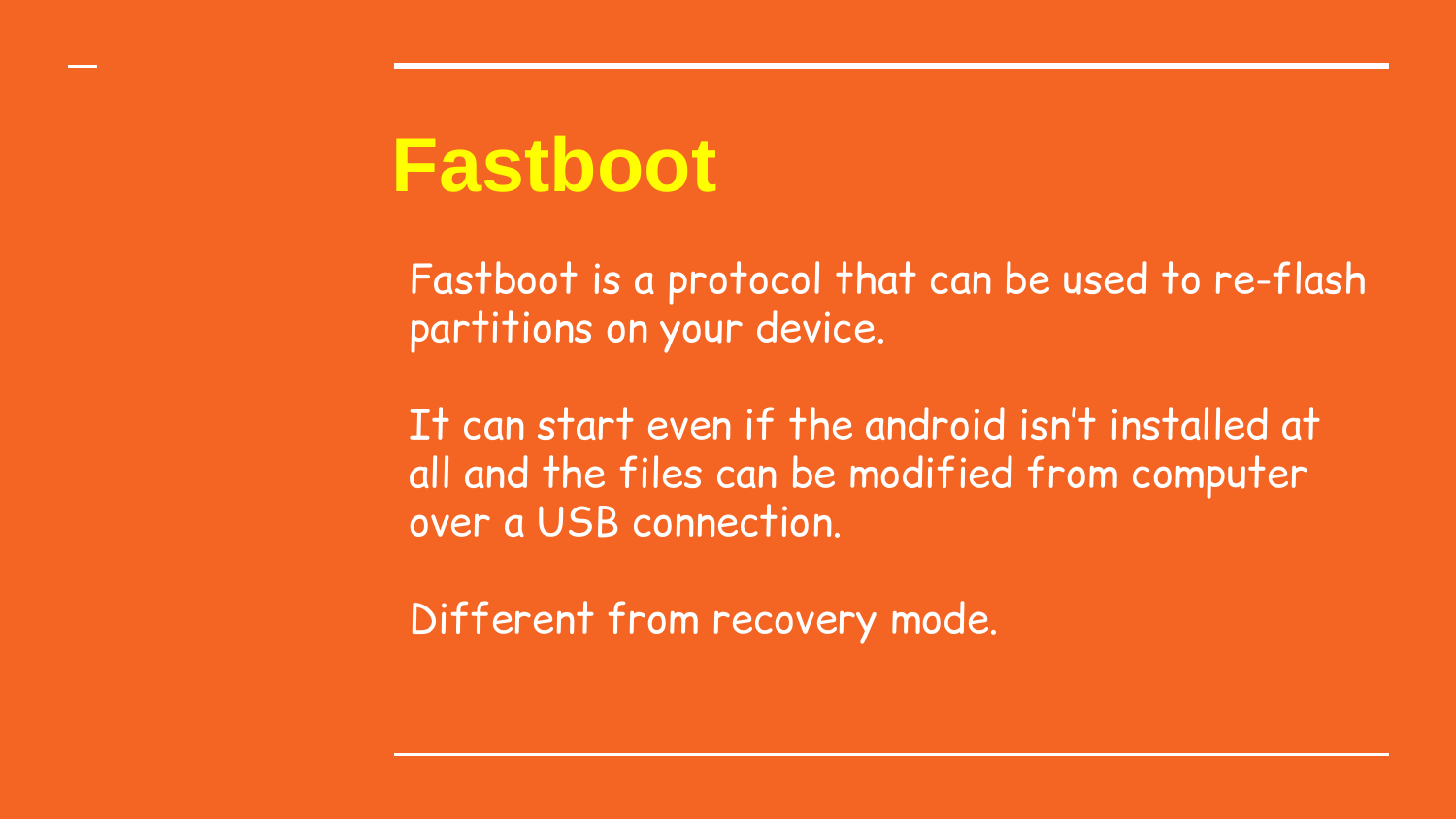

# Fastboot
Fastboot is a protocol that can be used to re-flash partitions on your device.

It can start even if the android isn’t installed at all and the files can be modified from computer over a USB connection.

Different from recovery mode.